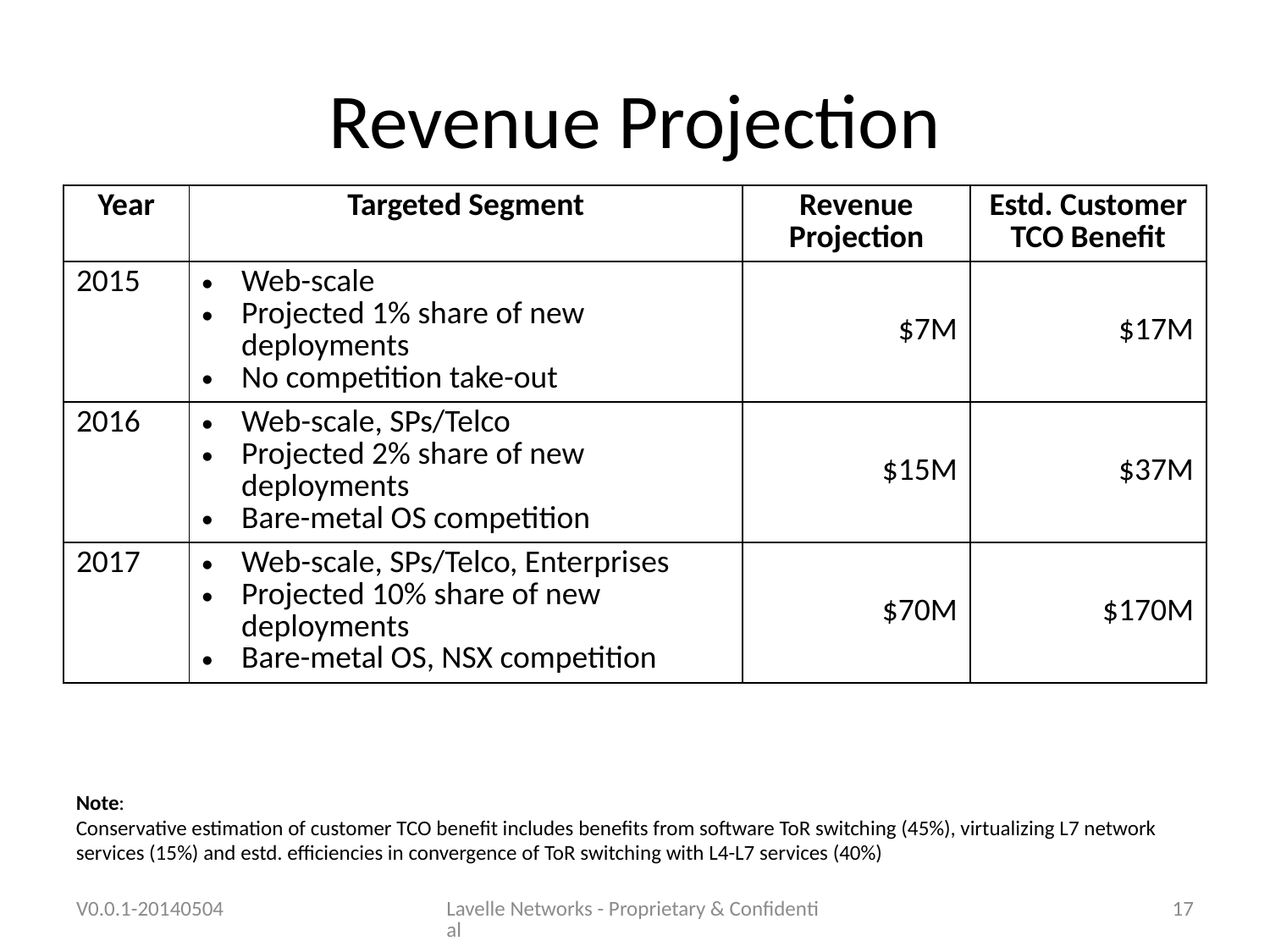

# Revenue Projection
| Year | Targeted Segment | Revenue Projection | Estd. Customer TCO Benefit |
| --- | --- | --- | --- |
| 2015 | Web-scale Projected 1% share of new deployments No competition take-out | $7M | $17M |
| 2016 | Web-scale, SPs/Telco Projected 2% share of new deployments Bare-metal OS competition | $15M | $37M |
| 2017 | Web-scale, SPs/Telco, Enterprises Projected 10% share of new deployments Bare-metal OS, NSX competition | $70M | $170M |
Note:
Conservative estimation of customer TCO benefit includes benefits from software ToR switching (45%), virtualizing L7 network services (15%) and estd. efficiencies in convergence of ToR switching with L4-L7 services (40%)
V0.0.1-20140504
Lavelle Networks - Proprietary & Confidential
17